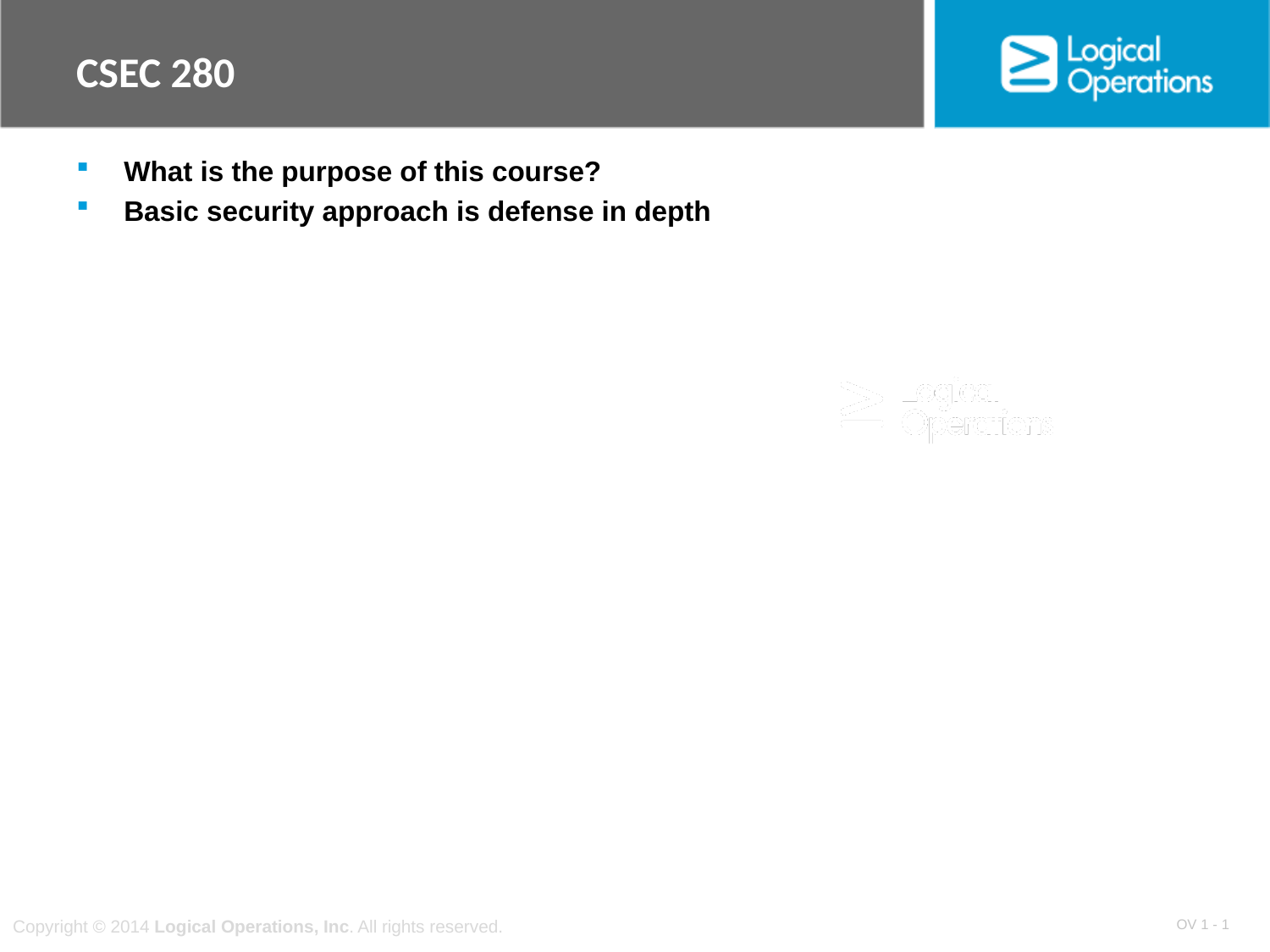

# CSEC 280
What is the purpose of this course?
Basic security approach is defense in depth